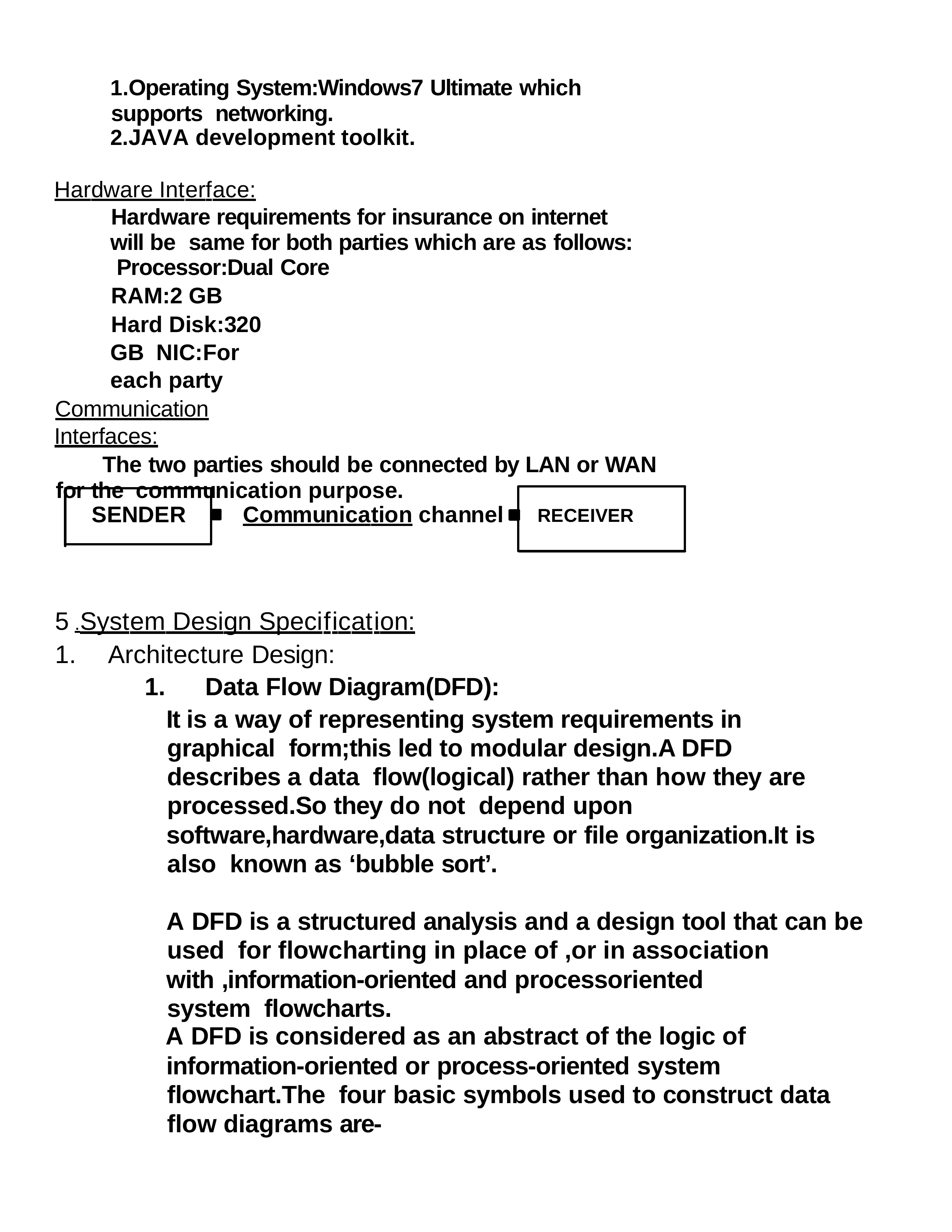

Operating System:Windows7 Ultimate which supports  networking.
JAVA development toolkit.

Hardware Interface:
Hardware requirements for insurance on internet will be  same for both parties which are as follows:  Processor:Dual Core
RAM:2 GB
Hard Disk:320 GB  NIC:For each party
Communication Interfaces:
The two parties should be connected by LAN or WAN for the  communication purpose.

SENDER	           Communication channel
RECEIVER
.System Design Specification:
Architecture Design:
Data Flow Diagram(DFD):
It is a way of representing system requirements in graphical  form;this led to modular design.A DFD describes a data  flow(logical) rather than how they are processed.So they do not  depend upon
software,hardware,data structure or file organization.It is also  known as ‘bubble sort’.

A DFD is a structured analysis and a design tool that can be used  for flowcharting in place of ,or in association
with ,information-oriented and processoriented system  flowcharts.
A DFD is considered as an abstract of the logic of
information-oriented or process-oriented system flowchart.The  four basic symbols used to construct data flow diagrams are-